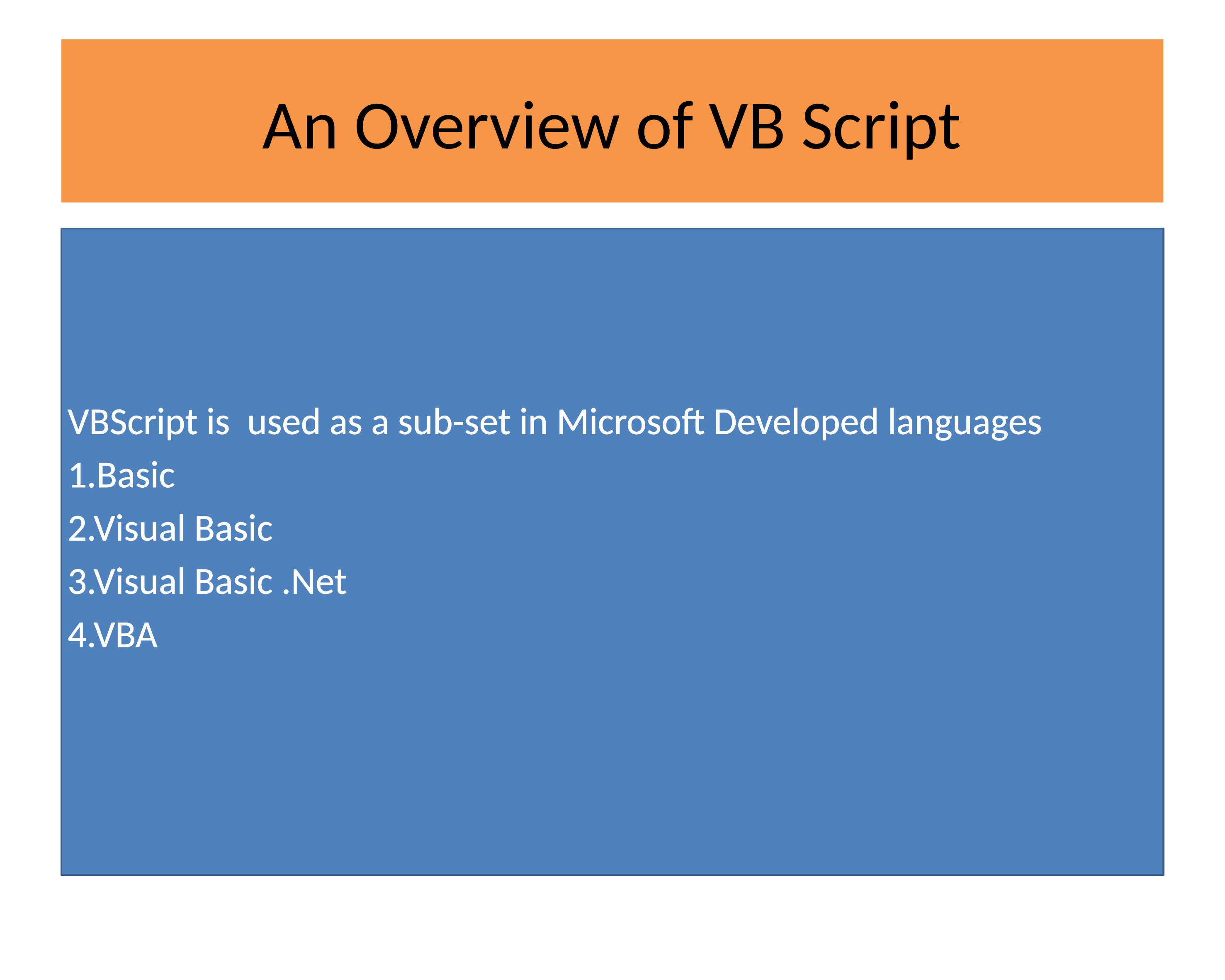

# An Overview of VB Script
VBScript is  used as a sub-set in Microsoft Developed languages
1.Basic
2.Visual Basic
3.Visual Basic .Net
4.VBA